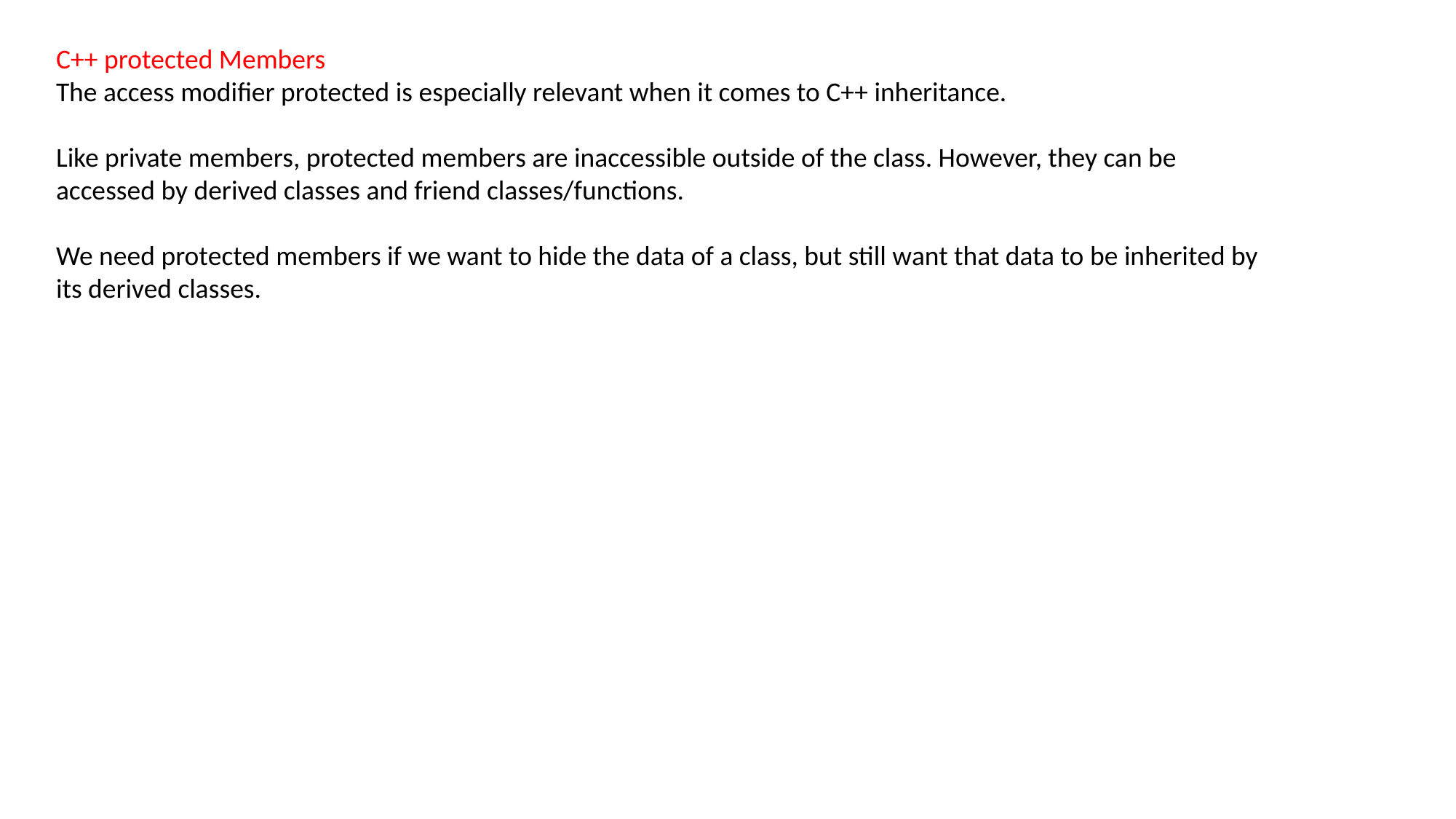

C++ protected Members
The access modifier protected is especially relevant when it comes to C++ inheritance.

Like private members, protected members are inaccessible outside of the class. However, they can be accessed by derived classes and friend classes/functions.

We need protected members if we want to hide the data of a class, but still want that data to be inherited by its derived classes.